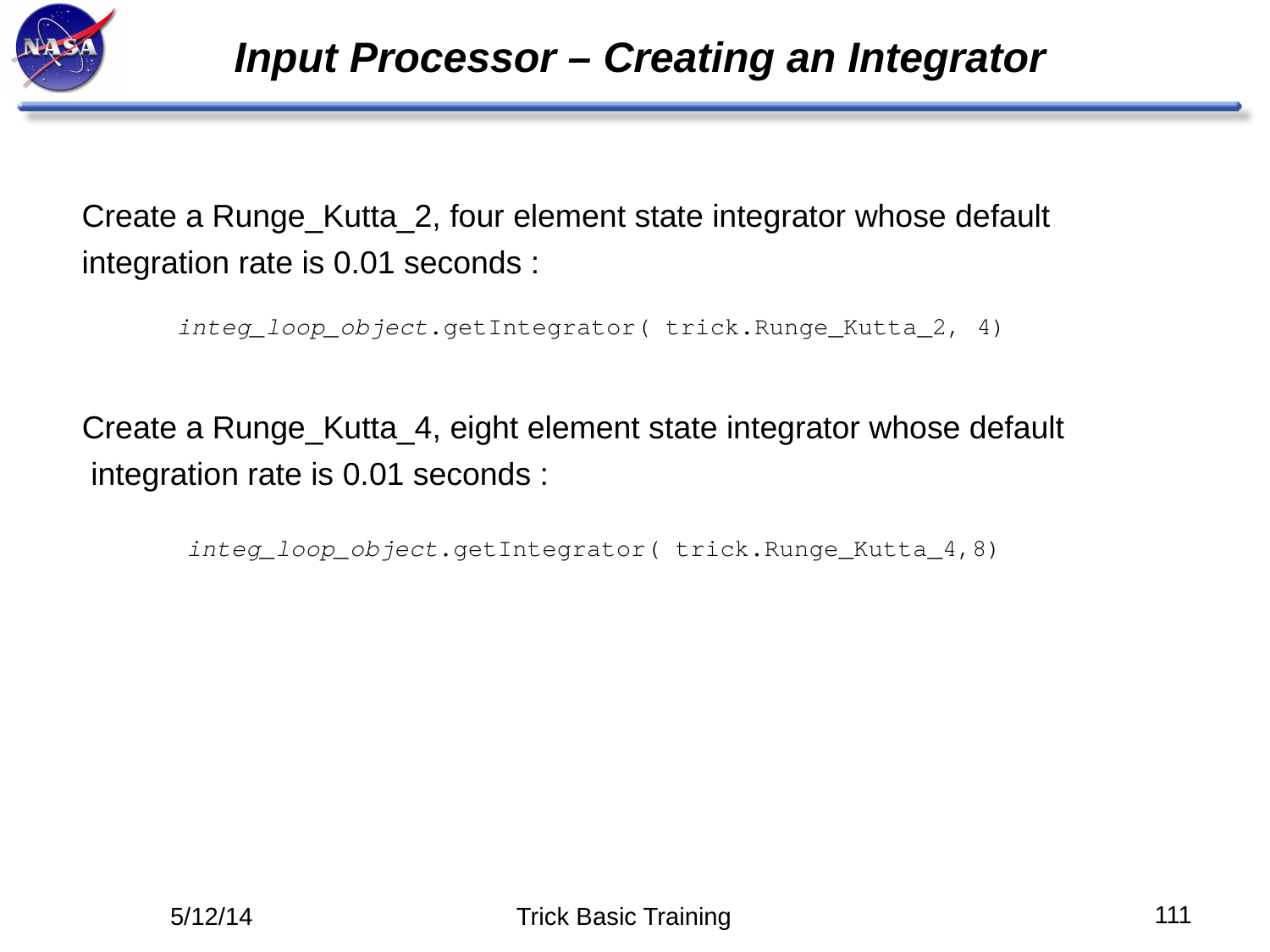

# Input Processor – Creating an Integrator
Create a Runge_Kutta_2, four element state integrator whose default
integration rate is 0.01 seconds :
integ_loop_object.getIntegrator( trick.Runge_Kutta_2, 4)
Create a Runge_Kutta_4, eight element state integrator whose default
 integration rate is 0.01 seconds :
integ_loop_object.getIntegrator( trick.Runge_Kutta_4,8)
111
5/12/14
Trick Basic Training